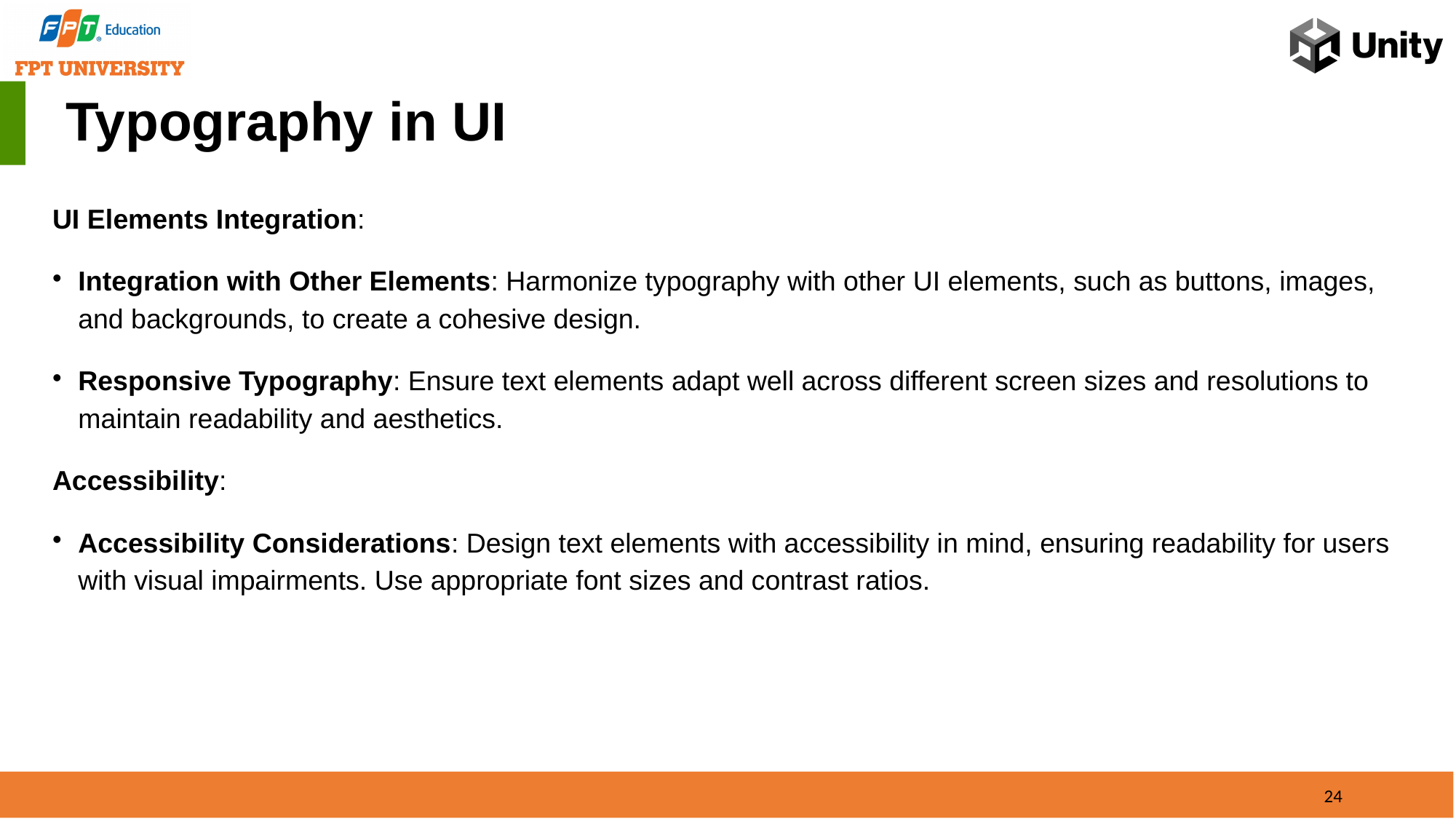

Typography in UI
UI Elements Integration:
Integration with Other Elements: Harmonize typography with other UI elements, such as buttons, images, and backgrounds, to create a cohesive design.
Responsive Typography: Ensure text elements adapt well across different screen sizes and resolutions to maintain readability and aesthetics.
Accessibility:
Accessibility Considerations: Design text elements with accessibility in mind, ensuring readability for users with visual impairments. Use appropriate font sizes and contrast ratios.
24